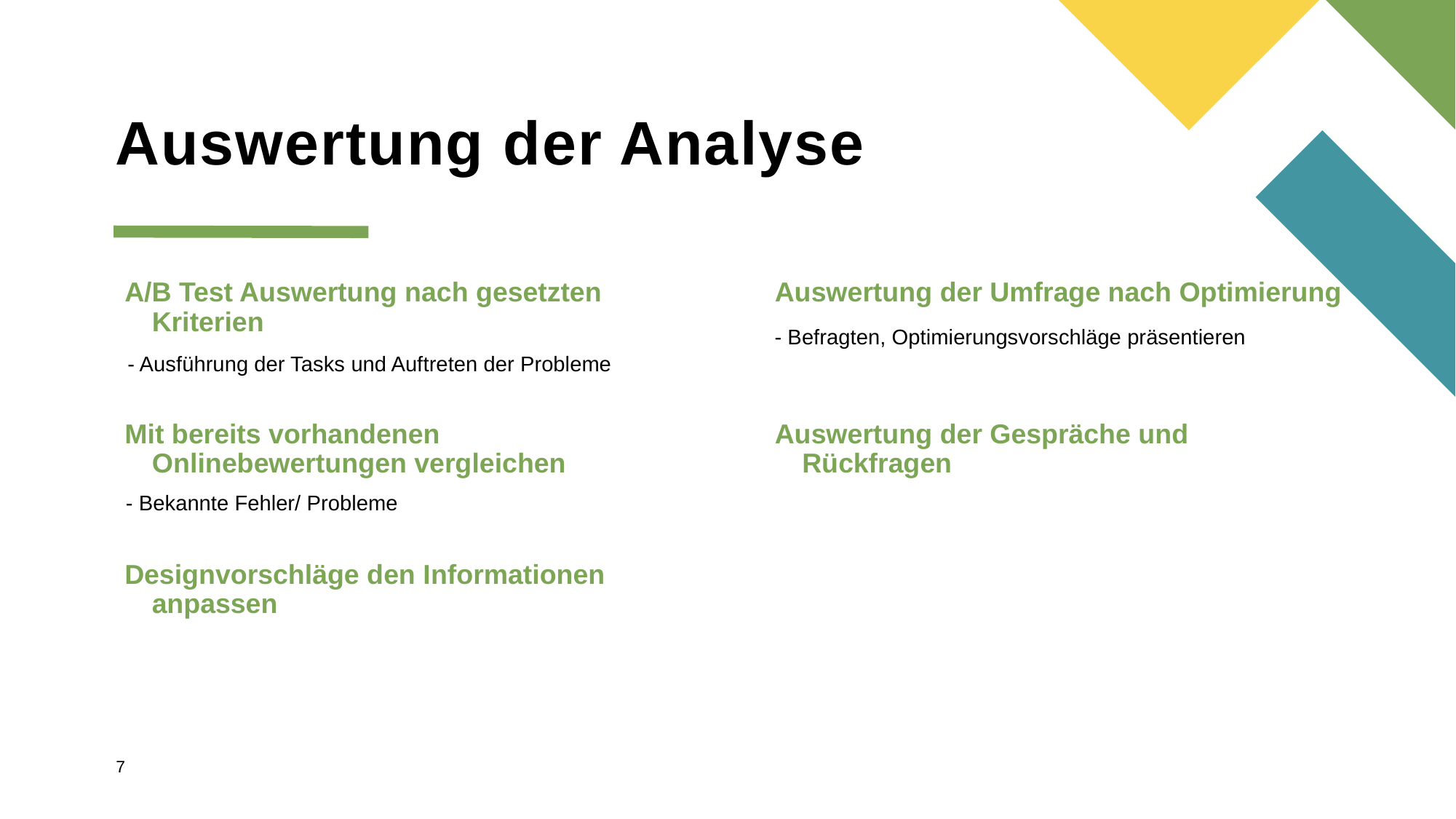

# Auswertung der Analyse
A/B Test Auswertung nach gesetzten Kriterien
Auswertung der Umfrage nach Optimierung

- Befragten, Optimierungsvorschläge präsentieren
- Ausführung der Tasks und Auftreten der Probleme
Mit bereits vorhandenen Onlinebewertungen vergleichen
Auswertung der Gespräche und Rückfragen
- Bekannte Fehler/ Probleme
Designvorschläge den Informationen anpassen
7